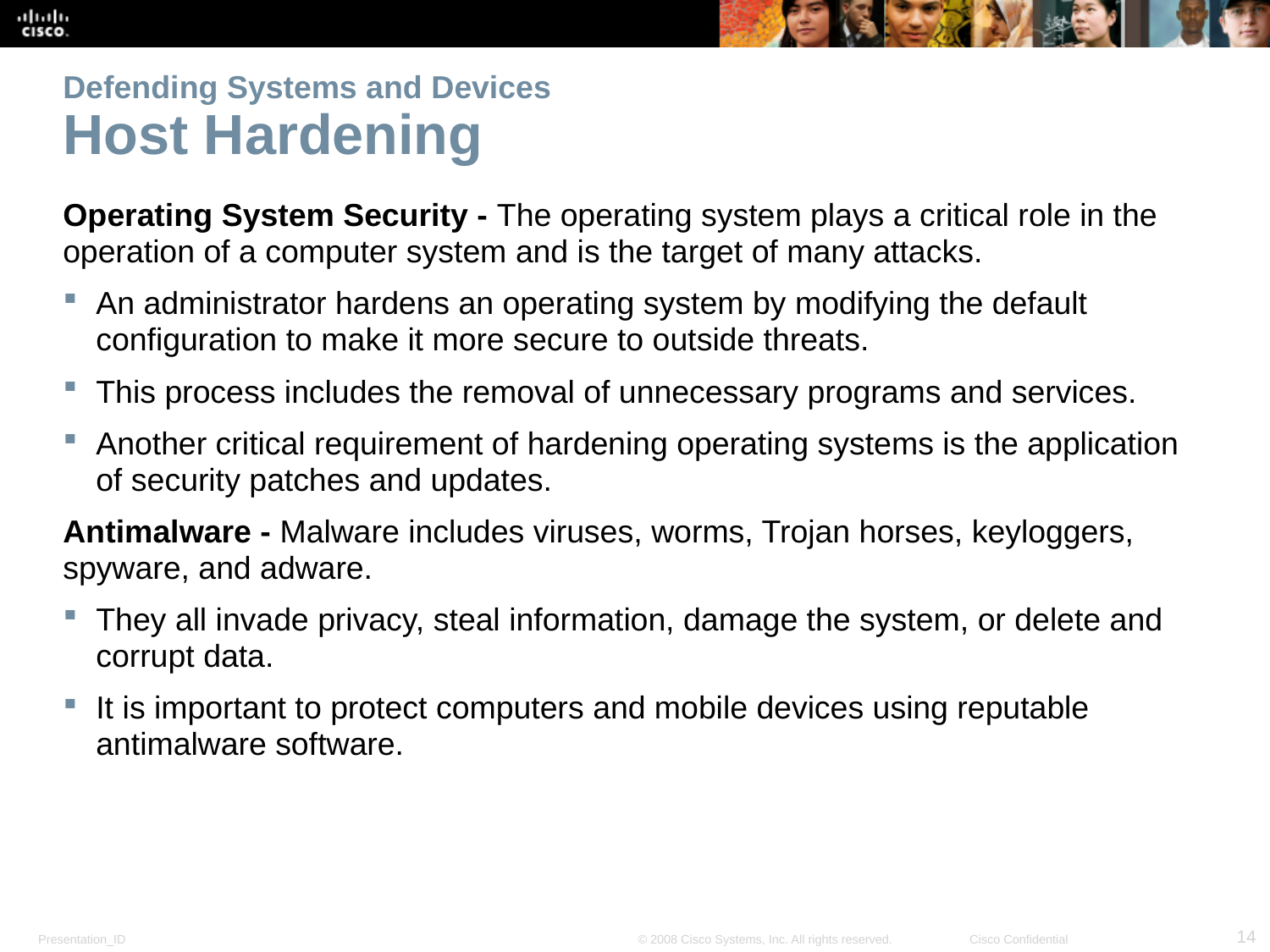

# Defending Systems and Devices Host Hardening
Operating System Security - The operating system plays a critical role in the operation of a computer system and is the target of many attacks.
An administrator hardens an operating system by modifying the default configuration to make it more secure to outside threats.
This process includes the removal of unnecessary programs and services.
Another critical requirement of hardening operating systems is the application of security patches and updates.
Antimalware - Malware includes viruses, worms, Trojan horses, keyloggers, spyware, and adware.
They all invade privacy, steal information, damage the system, or delete and corrupt data.
It is important to protect computers and mobile devices using reputable antimalware software.